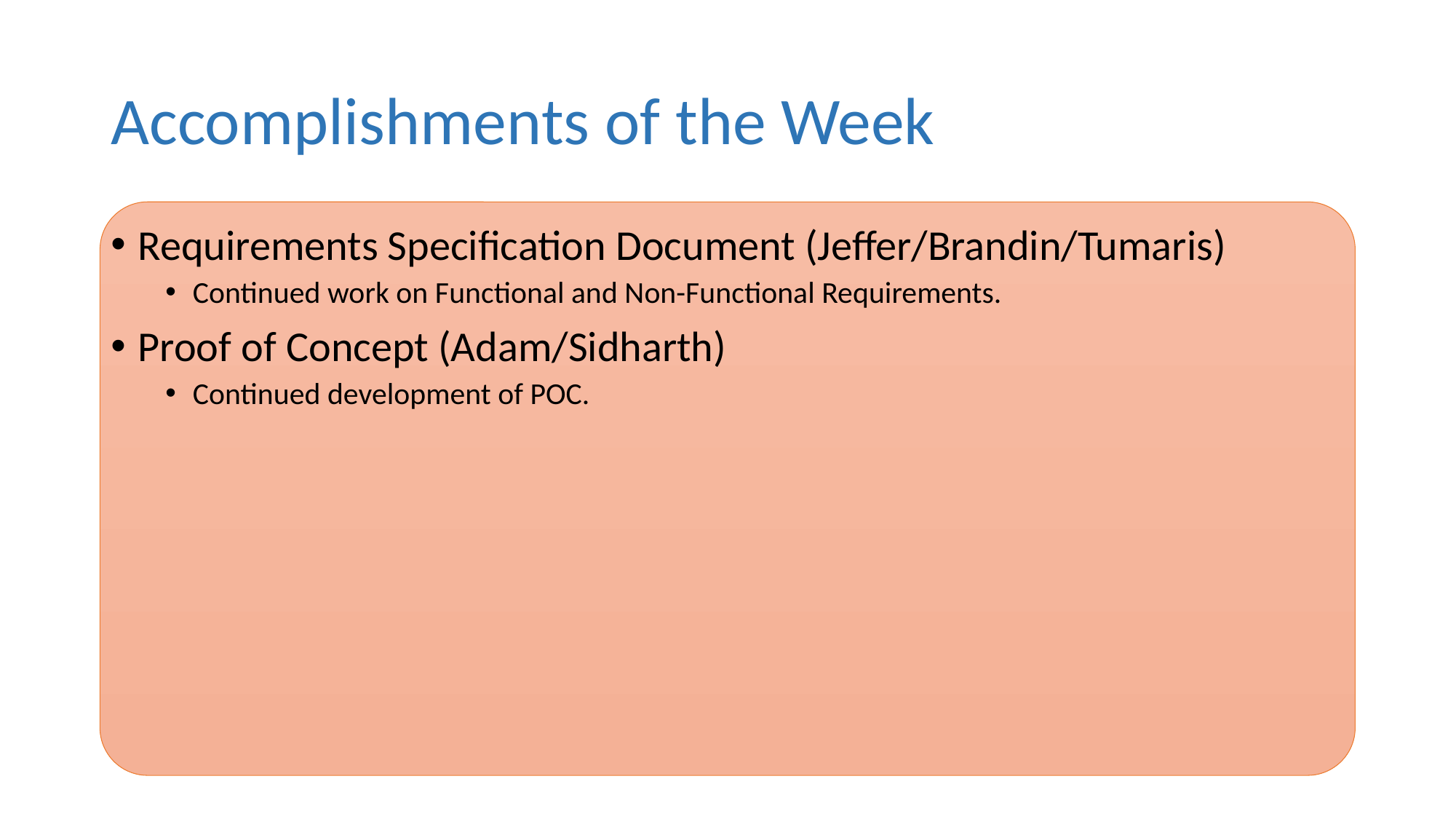

# Accomplishments of the Week

Requirements Specification Document (Jeffer/Brandin/Tumaris)
Continued work on Functional and Non-Functional Requirements.
Proof of Concept (Adam/Sidharth)
Continued development of POC.